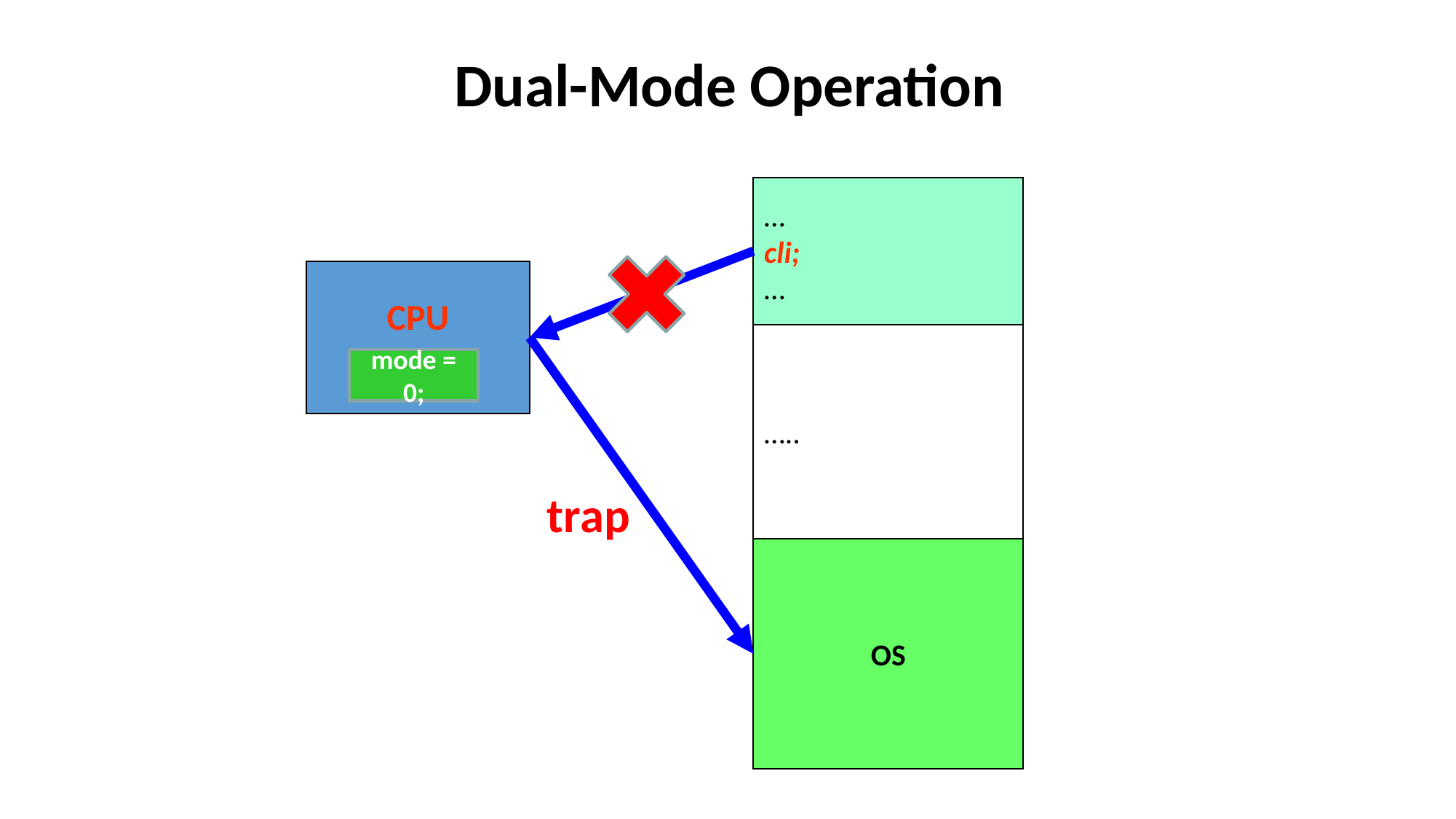

# Dual-Mode Operation
…
cli;
…

CPU

…..
mode = 0;
trap
OS